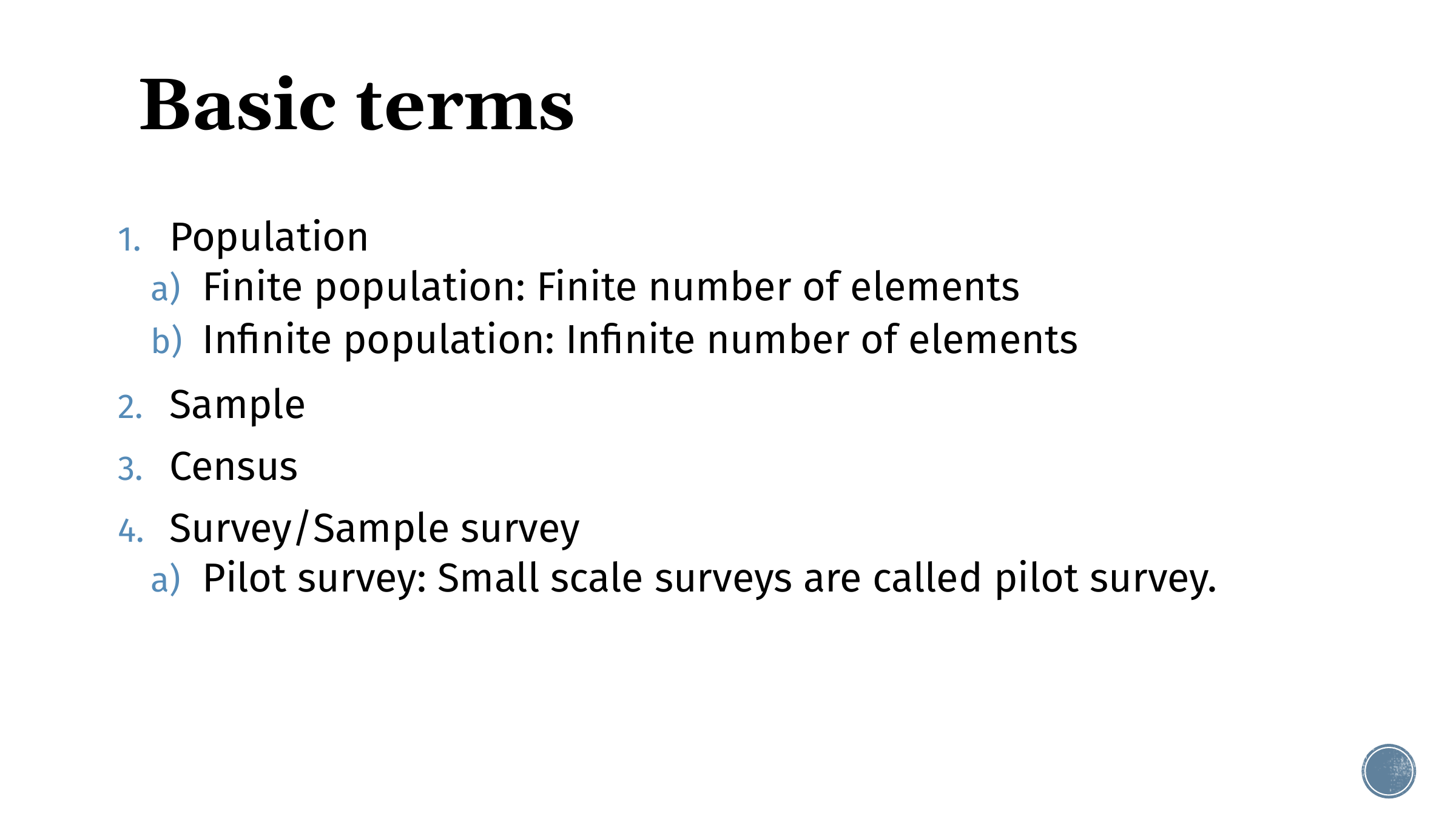

# Basic terms
Population
Finite population: Finite number of elements
Infinite population: Infinite number of elements
Sample
Census
Survey/Sample survey
Pilot survey: Small scale surveys are called pilot survey.